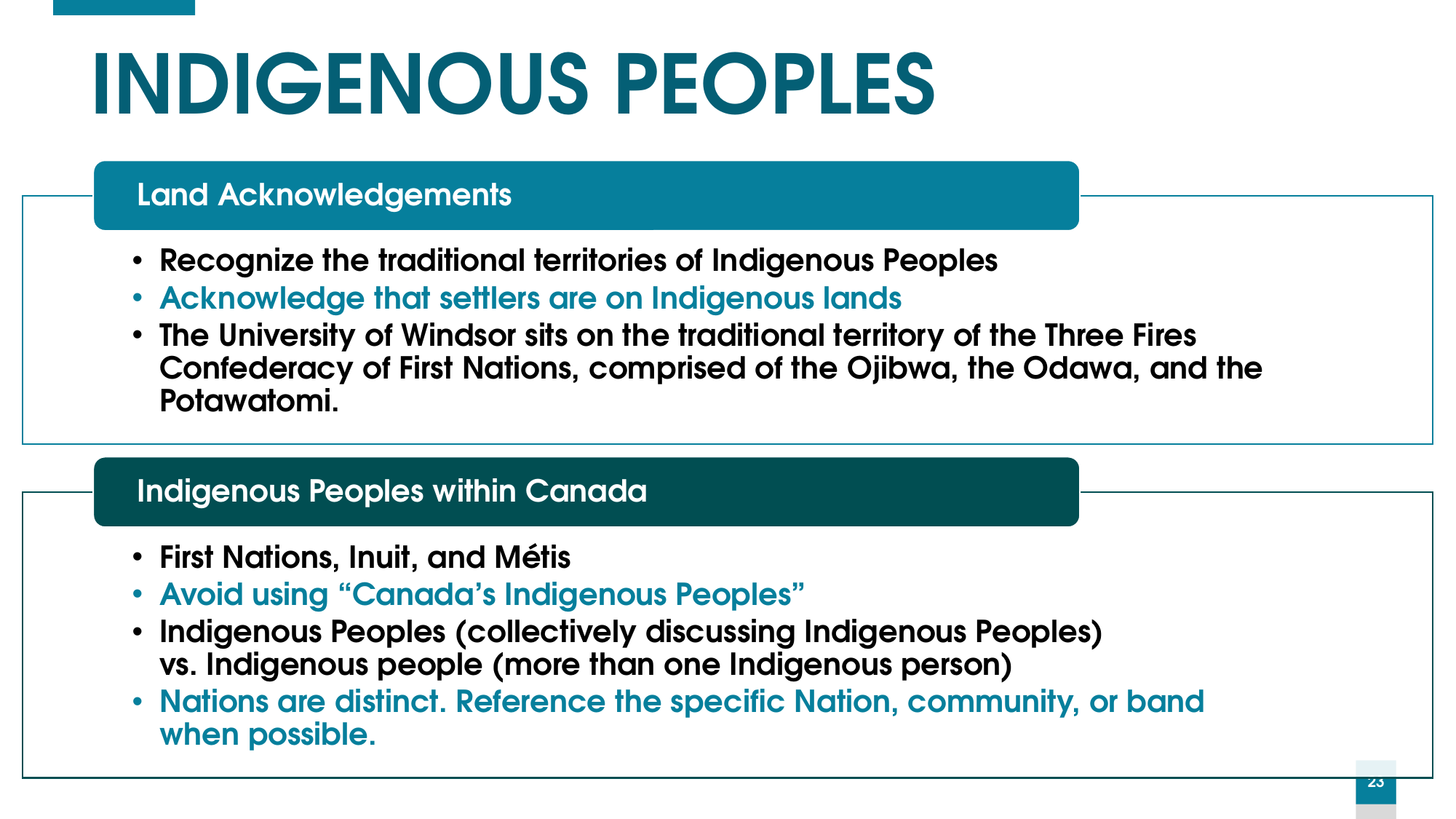

INDIGENOUS PEOPLES
Recognize the traditional territories of Indigenous Peoples
Acknowledge that settlers are on Indigenous lands
The University of Windsor sits on the traditional territory of the Three Fires Confederacy of First Nations, comprised of the Ojibwa, the Odawa, and the Potawatomi.
Land Acknowledgements
First Nations, Inuit, and Métis
Avoid using “Canada’s Indigenous Peoples”
Indigenous Peoples (collectively discussing Indigenous Peoples)
vs. Indigenous people (more than one Indigenous person)
Nations are distinct. Reference the specific Nation, community, or band
when possible.
Indigenous Peoples within Canada